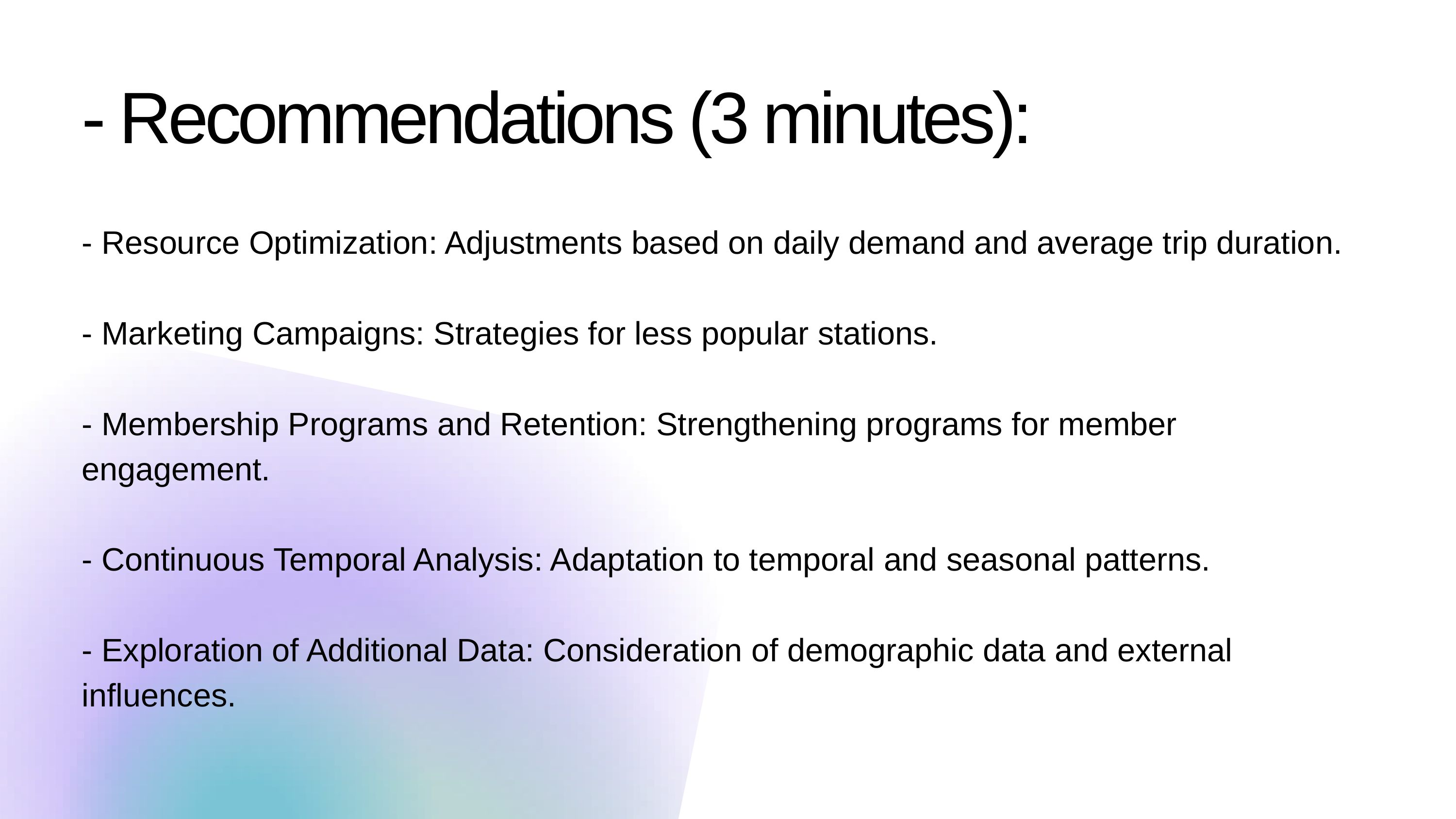

- Recommendations (3 minutes):
- Resource Optimization: Adjustments based on daily demand and average trip duration.

- Marketing Campaigns: Strategies for less popular stations.

- Membership Programs and Retention: Strengthening programs for member engagement.

- Continuous Temporal Analysis: Adaptation to temporal and seasonal patterns.

- Exploration of Additional Data: Consideration of demographic data and external influences.